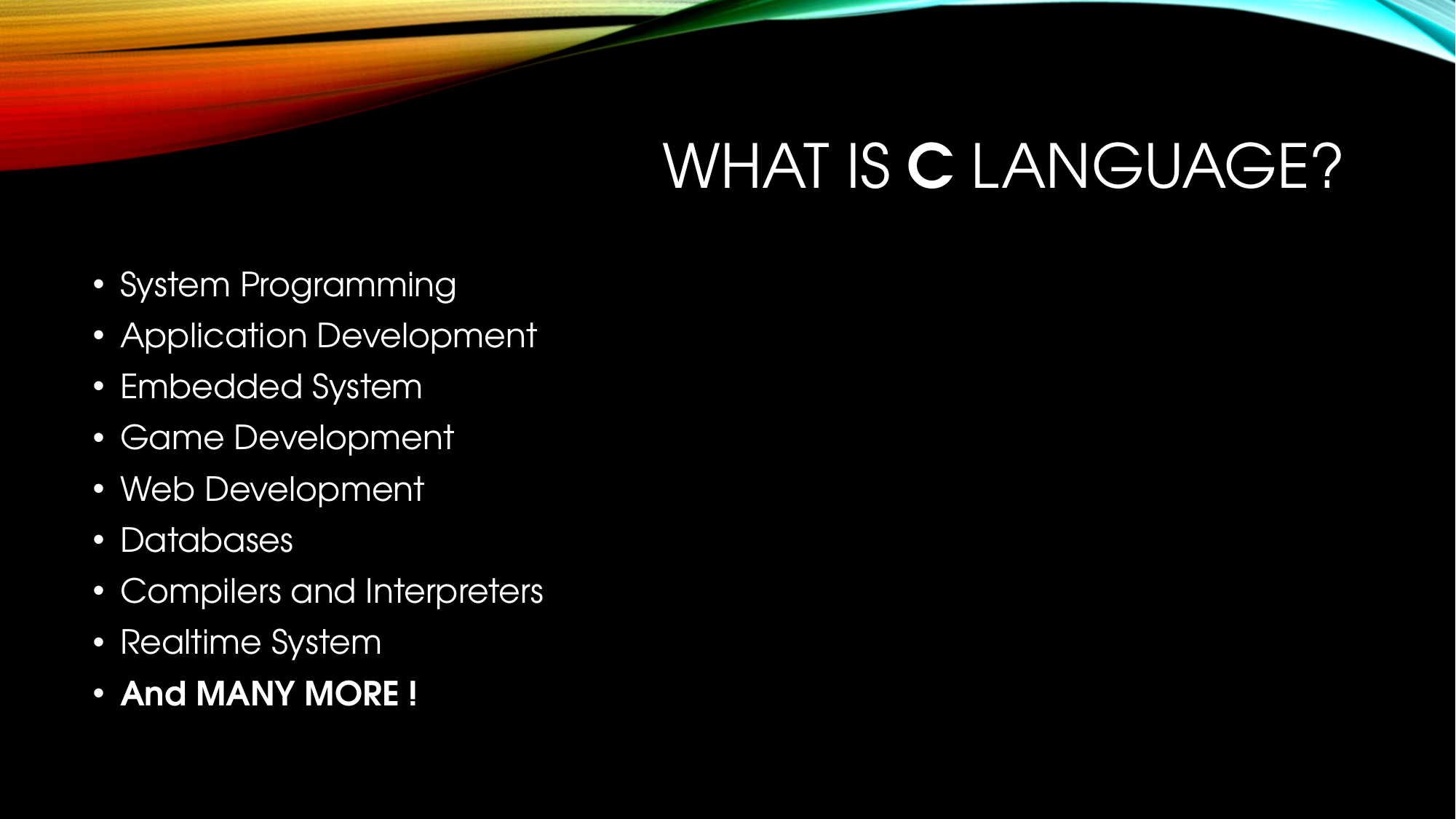

# WHAT IS C Language?
System Programming
Application Development
Embedded System
Game Development
Web Development
Databases
Compilers and Interpreters
Realtime System
And MANY MORE !